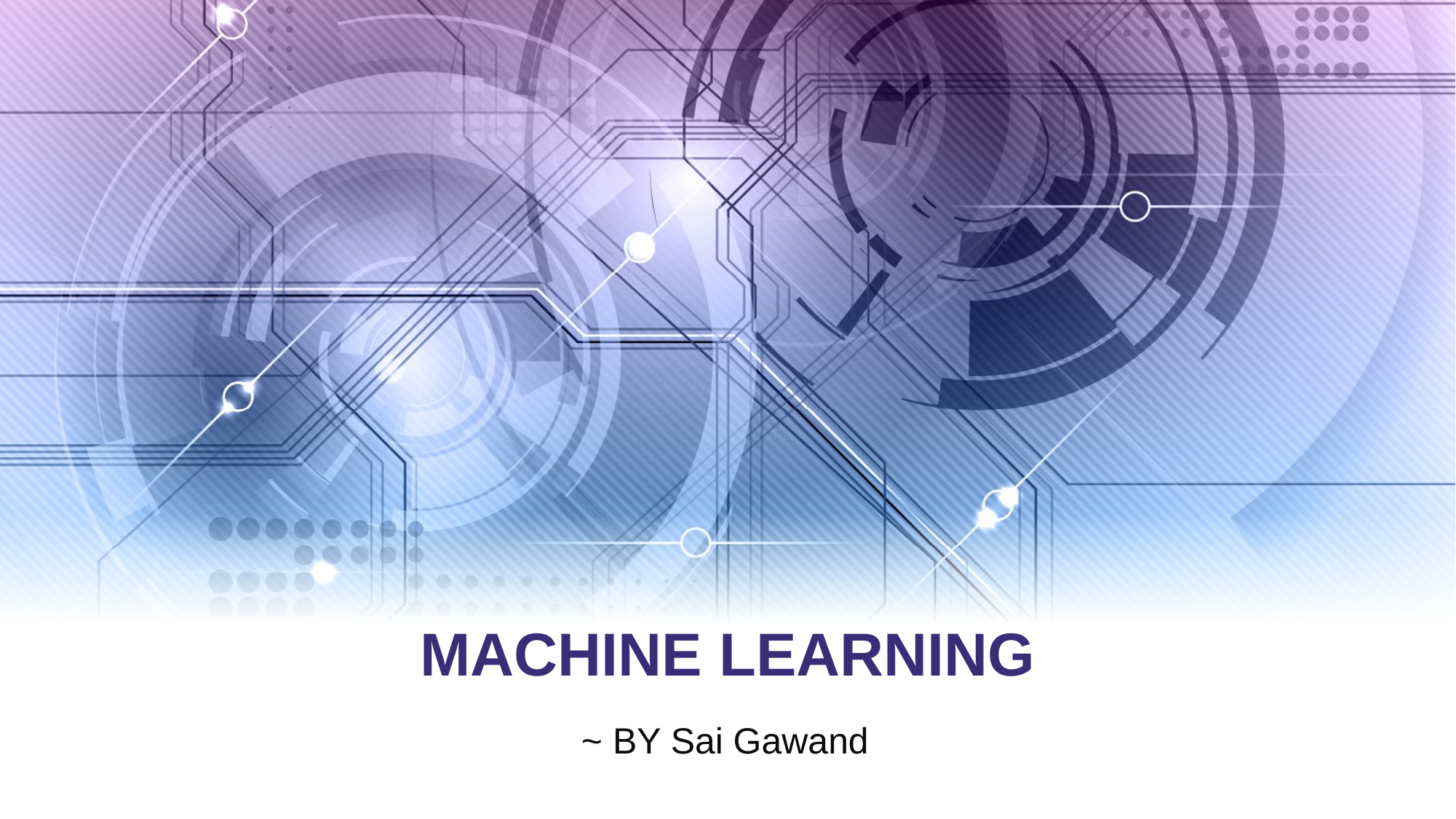

# MACHINE LEARNING
~ BY Sai Gawand